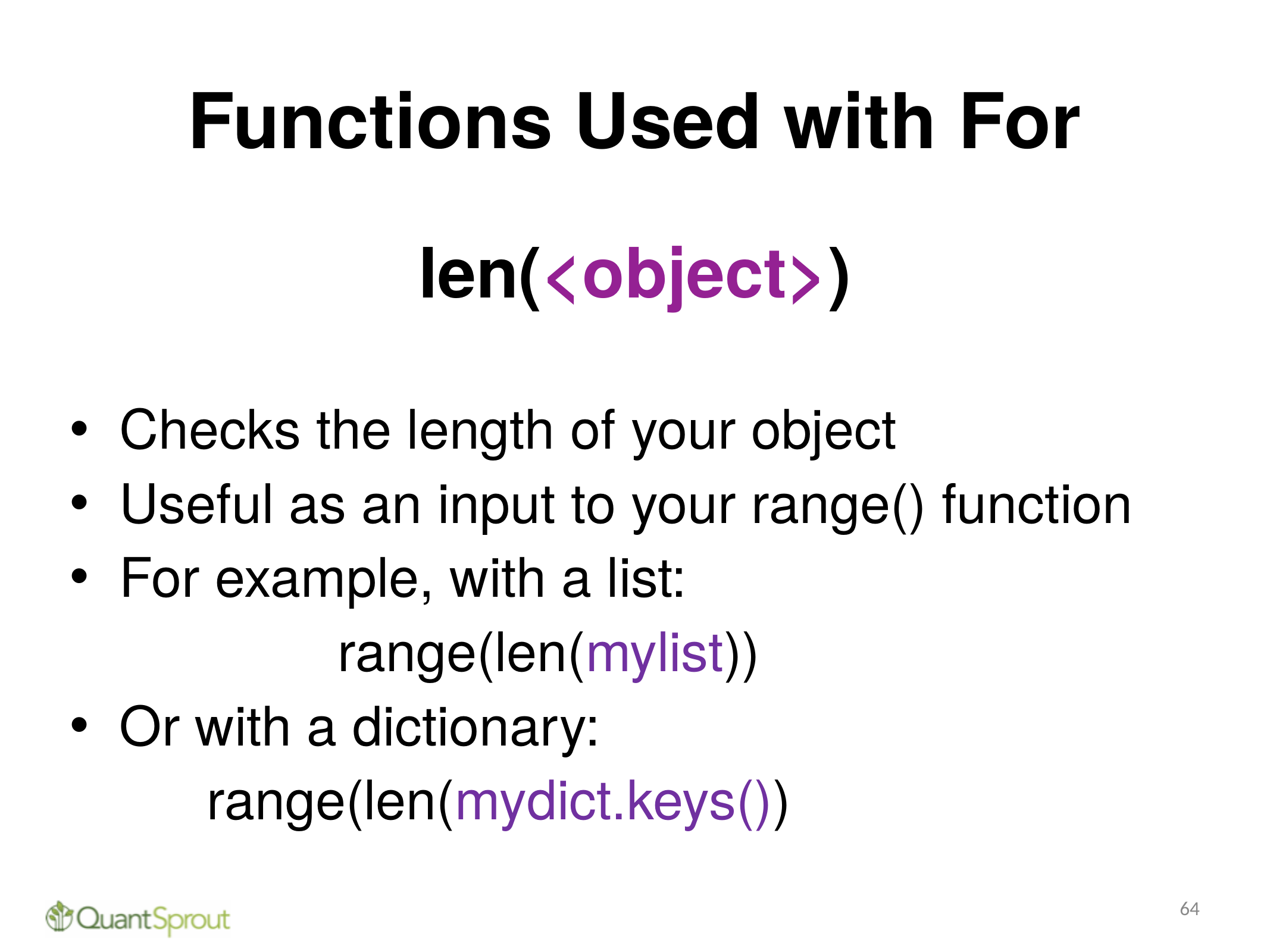

# Functions Used with For
len(<object>)

Checks the length of your object
Useful as an input to your range() function
For example, with a list:
			range(len(mylist))
Or with a dictionary:
range(len(mydict.keys())
64